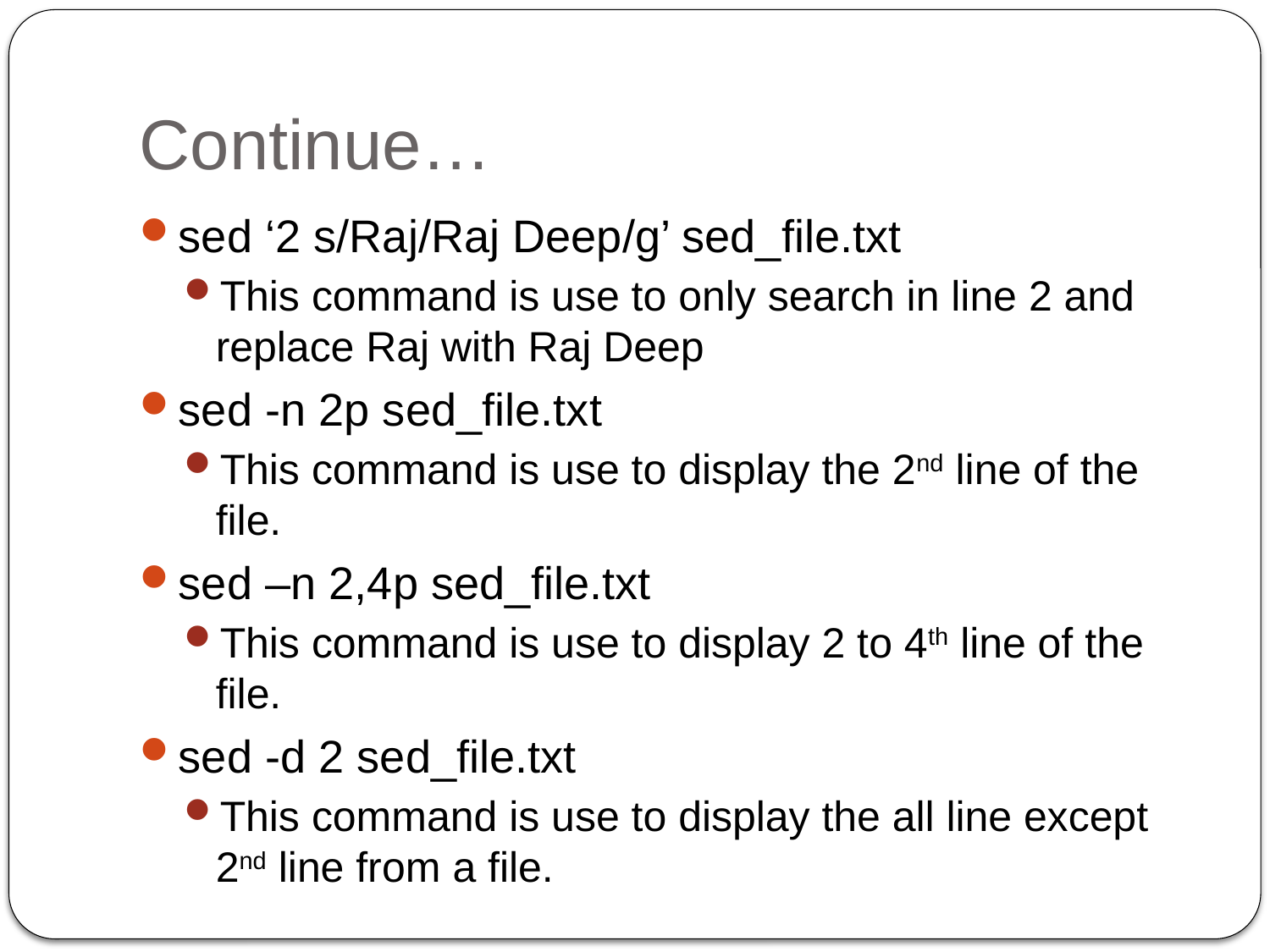

# Continue…
sed ‘2 s/Raj/Raj Deep/g’ sed_file.txt
This command is use to only search in line 2 and replace Raj with Raj Deep
sed -n 2p sed_file.txt
This command is use to display the 2nd line of the file.
sed –n 2,4p sed_file.txt
This command is use to display 2 to 4th line of the file.
sed -d 2 sed_file.txt
This command is use to display the all line except 2nd line from a file.